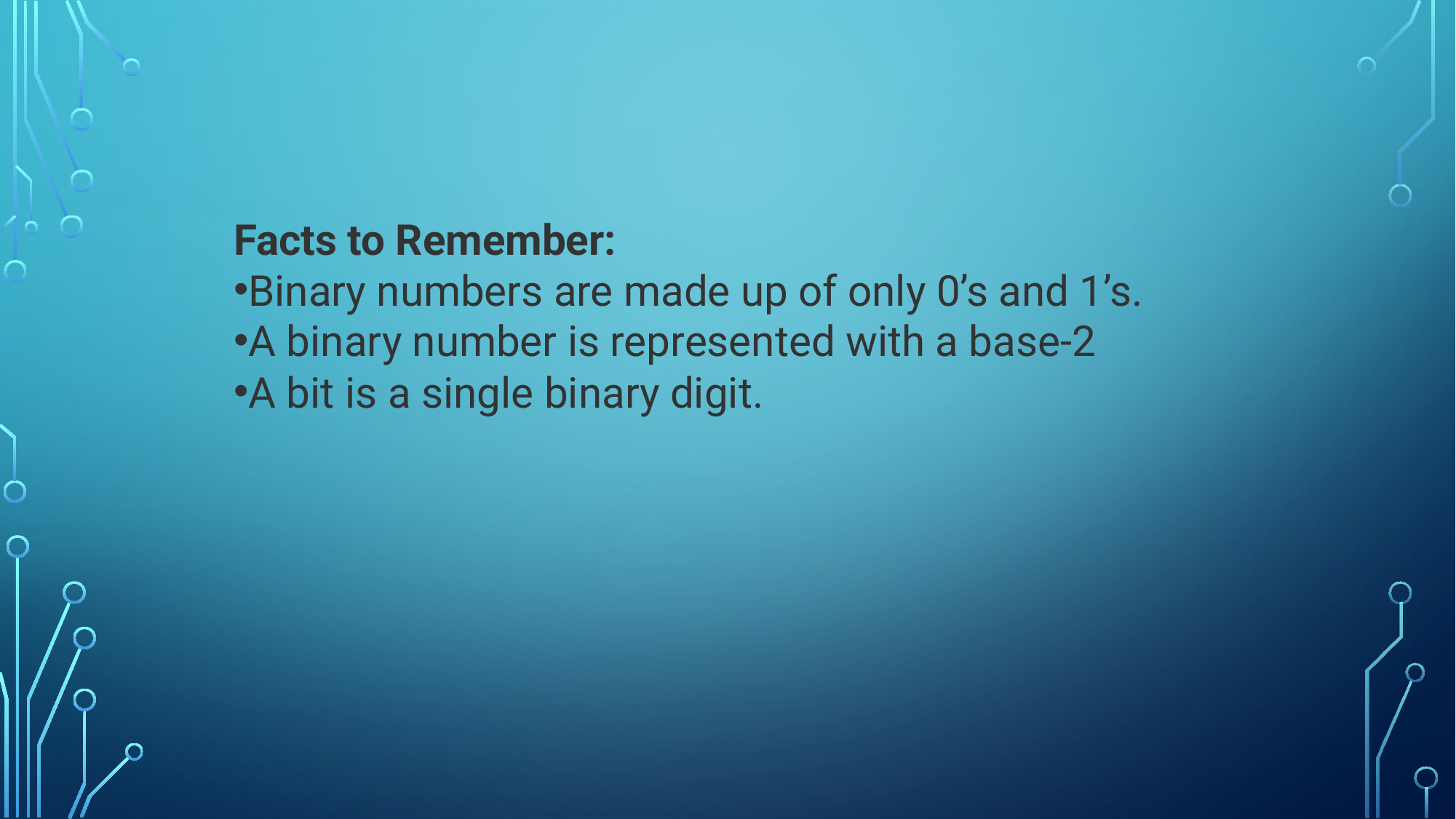

Facts to Remember:
Binary numbers are made up of only 0’s and 1’s.
A binary number is represented with a base-2
A bit is a single binary digit.